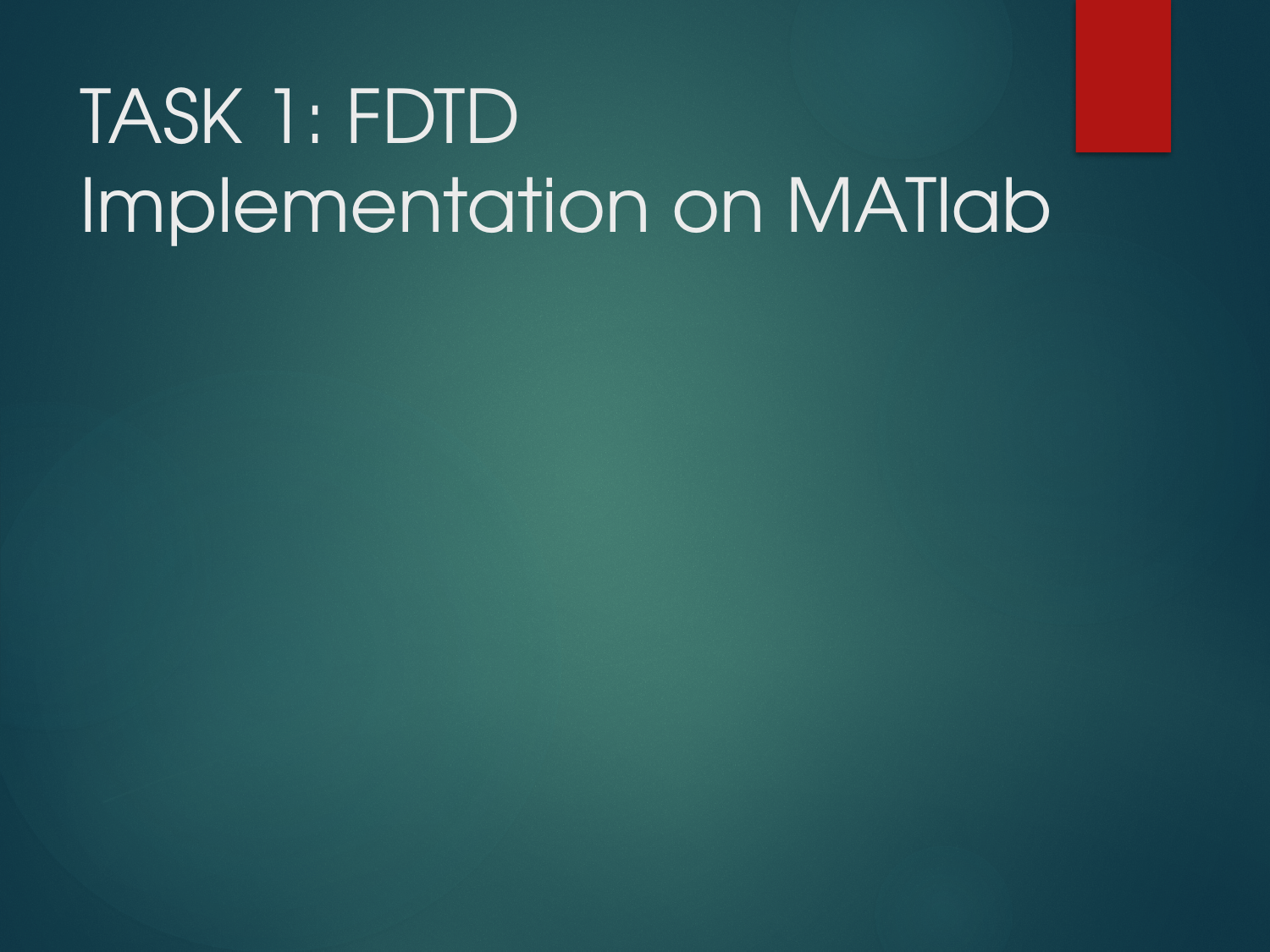

# TASK 1: FDTD Implementation on MATlab